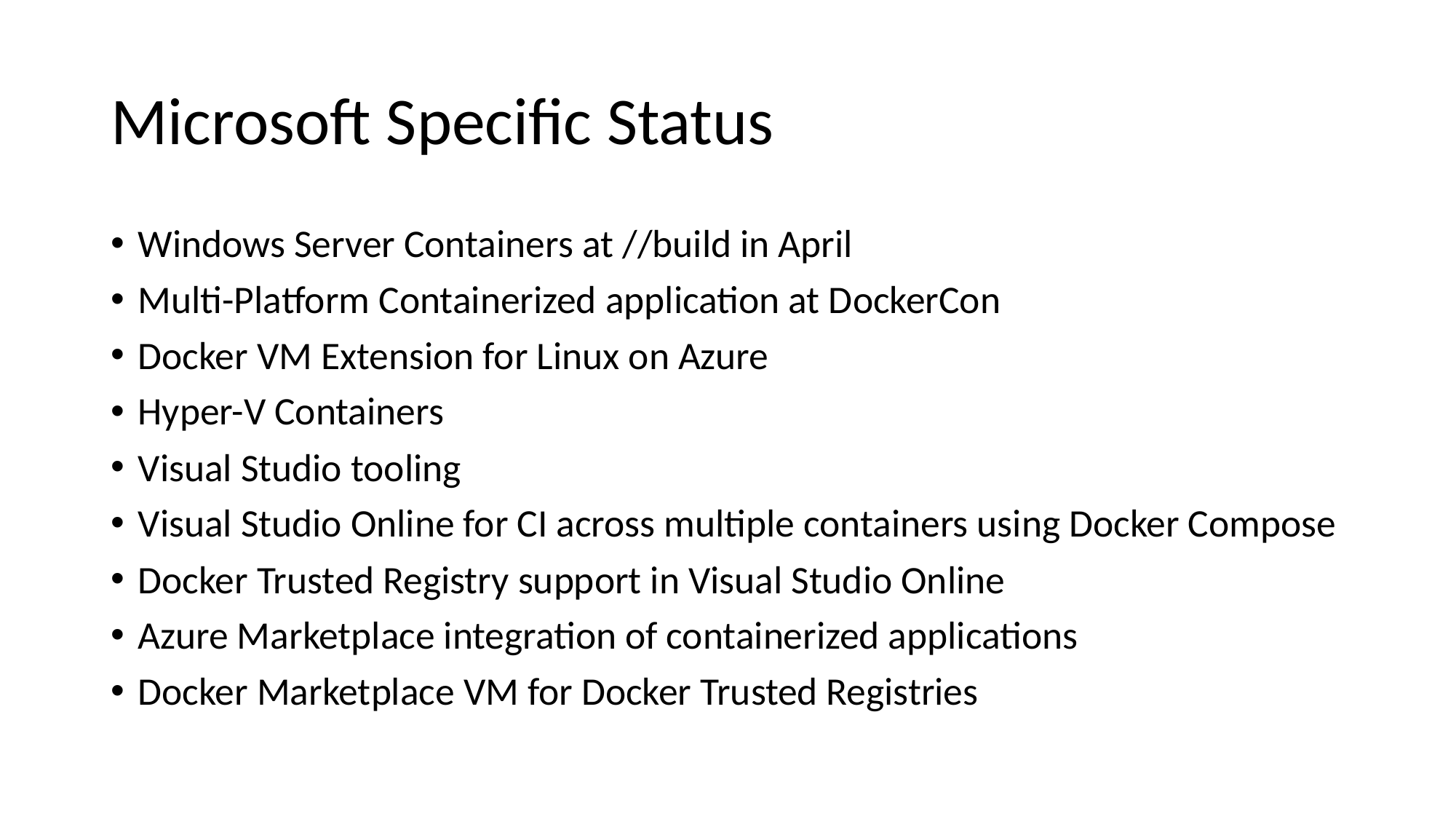

# Microsoft Specific Status
Windows Server Containers at //build in April
Multi-Platform Containerized application at DockerCon
Docker VM Extension for Linux on Azure
Hyper-V Containers
Visual Studio tooling
Visual Studio Online for CI across multiple containers using Docker Compose
Docker Trusted Registry support in Visual Studio Online
Azure Marketplace integration of containerized applications
Docker Marketplace VM for Docker Trusted Registries